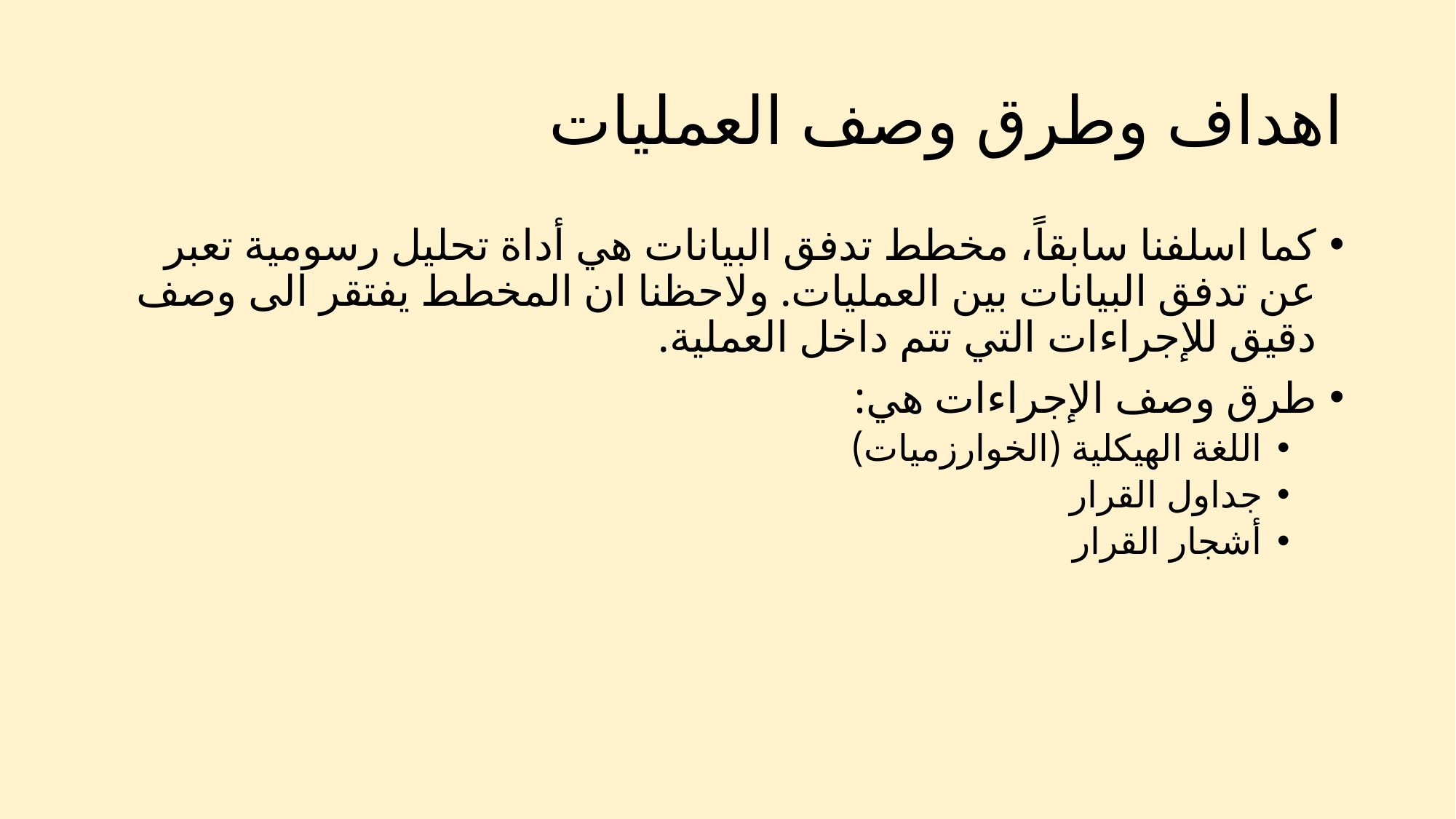

# اهداف وطرق وصف العمليات
كما اسلفنا سابقاً، مخطط تدفق البيانات هي أداة تحليل رسومية تعبر عن تدفق البيانات بين العمليات. ولاحظنا ان المخطط يفتقر الى وصف دقيق للإجراءات التي تتم داخل العملية.
طرق وصف الإجراءات هي:
اللغة الهيكلية (الخوارزميات)
جداول القرار
أشجار القرار